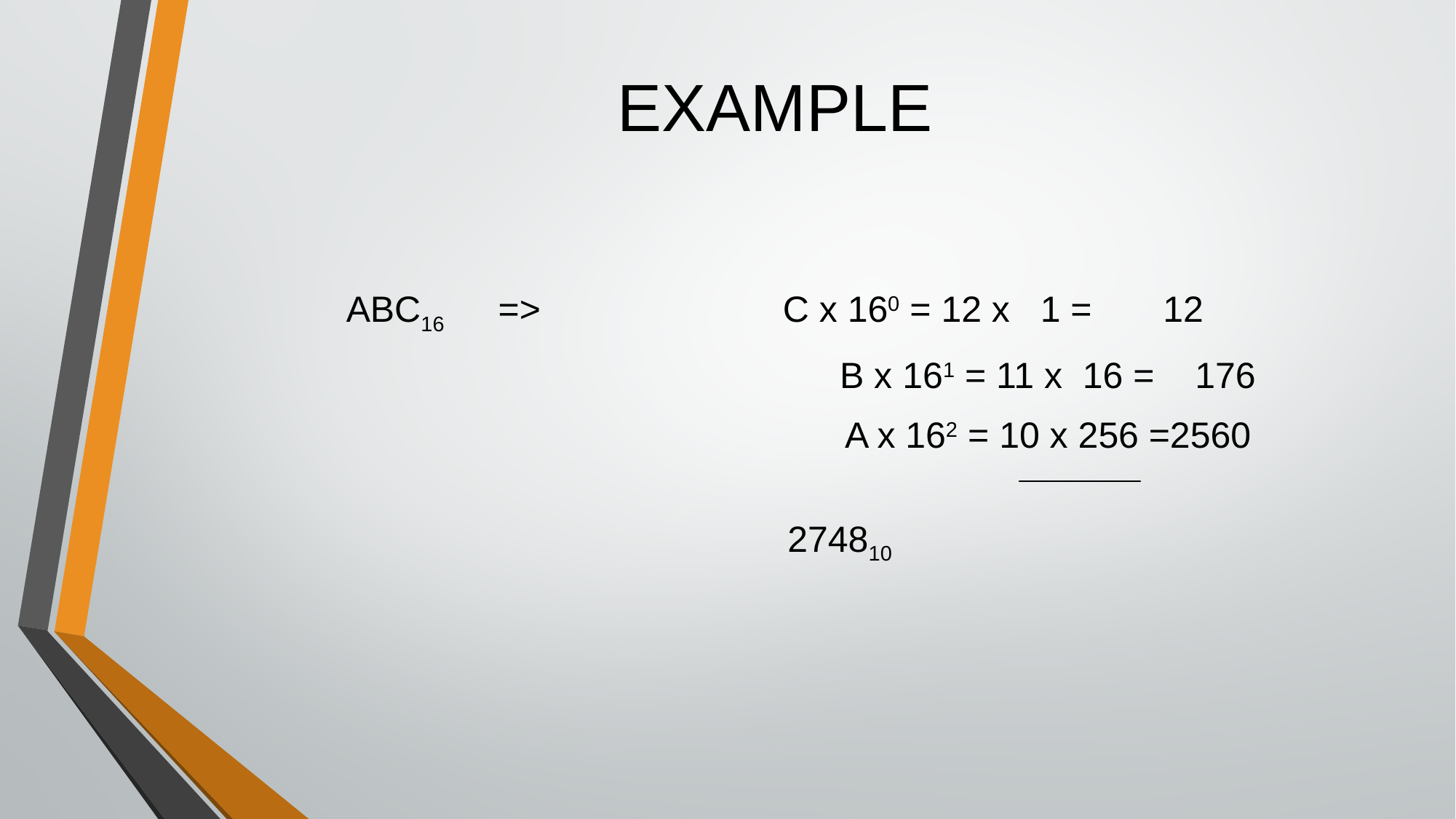

# EXAMPLE
ABC16       =>   		C x 160 = 12 x   1 =       12
					B x 161 = 11 x  16 =    176
					A x 162 = 10 x 256 =2560
											  274810